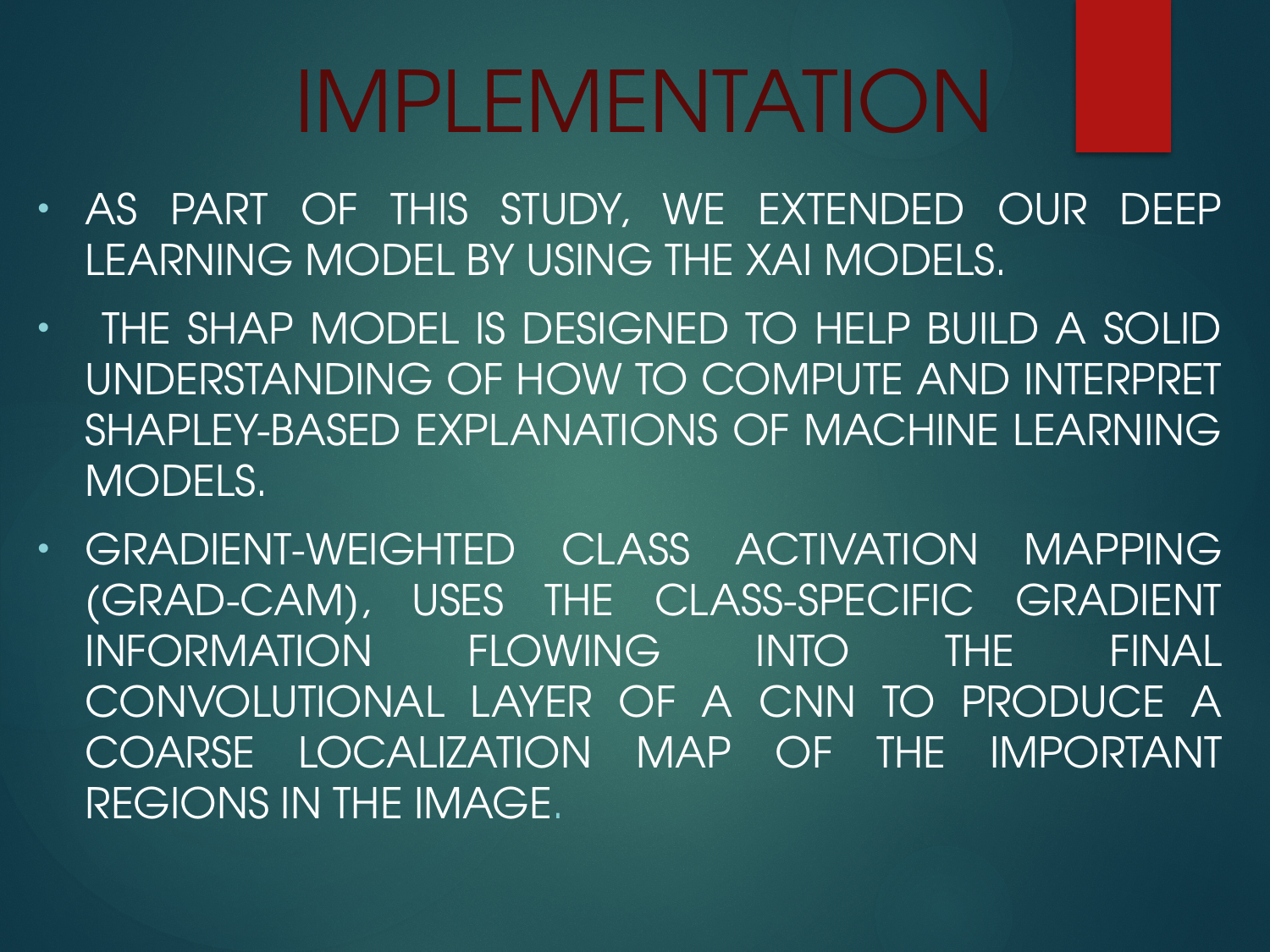

# IMPLEMENTATION
As part of this study, we extended our deep learning model by using the XAI models.
 The SHAP model is designed to help build a solid understanding of how to compute and interpret Shapley-based explanations of machine learning models.
Gradient-weighted Class Activation Mapping (Grad-CAM), uses the class-specific gradient information flowing into the final convolutional layer of a CNN to produce a coarse localization map of the important regions in the image.